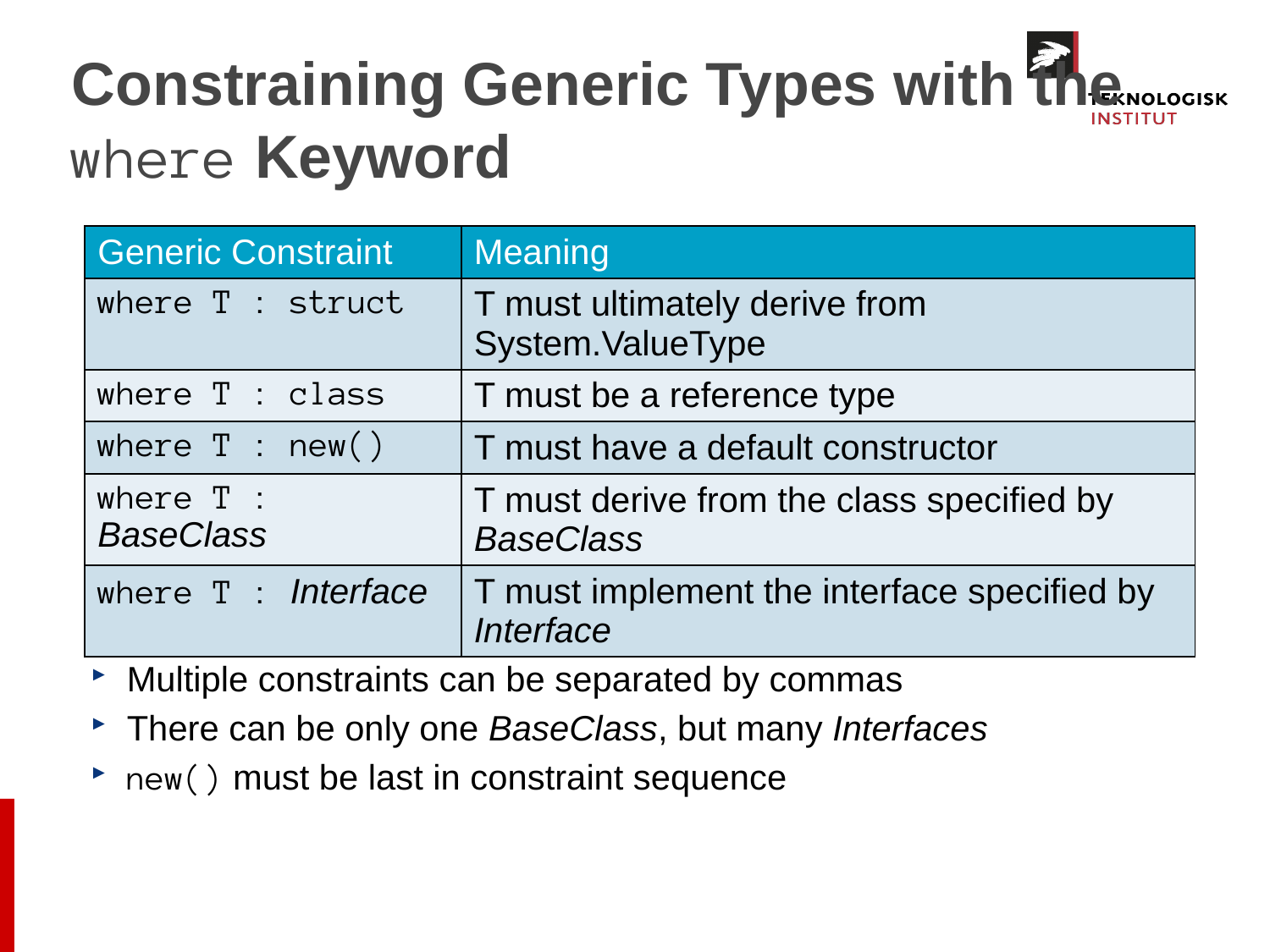

# Constraining Generic Types with the where Keyword

Multiple constraints can be separated by commas
There can be only one BaseClass, but many Interfaces
new() must be last in constraint sequence
| Generic Constraint | Meaning |
| --- | --- |
| where T : struct | T must ultimately derive from System.ValueType |
| where T : class | T must be a reference type |
| where T : new() | T must have a default constructor |
| where T : BaseClass | T must derive from the class specified by BaseClass |
| where T : Interface | T must implement the interface specified by Interface |